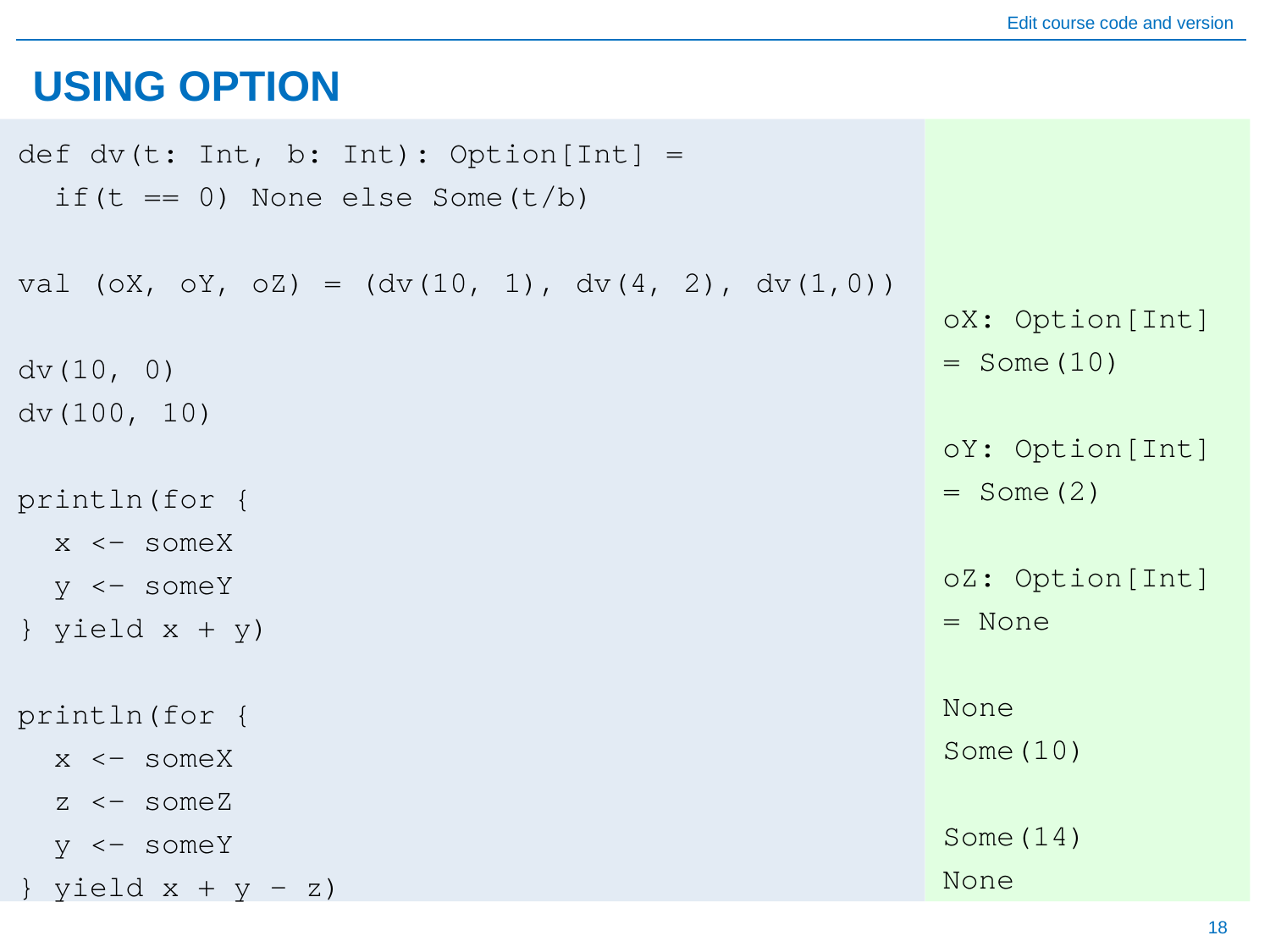

# USING OPTION

oX: Option[Int] = Some(10)

oY: Option[Int] = Some(2)

oZ: Option[Int] = None

None
Some(10)

Some(14)
None
def dv(t: Int, b: Int): Option[Int] =
  if(t == 0) None else Some(t/b)
val (oX, oY, oZ) = (dv(10, 1), dv(4, 2), dv(1,0))

dv(10, 0)
dv(100, 10)
println(for {
  x <- someX
  y <- someY
} yield x + y)
println(for {
  x <- someX
  z <- someZ
  y <- someY
} yield x + y - z)